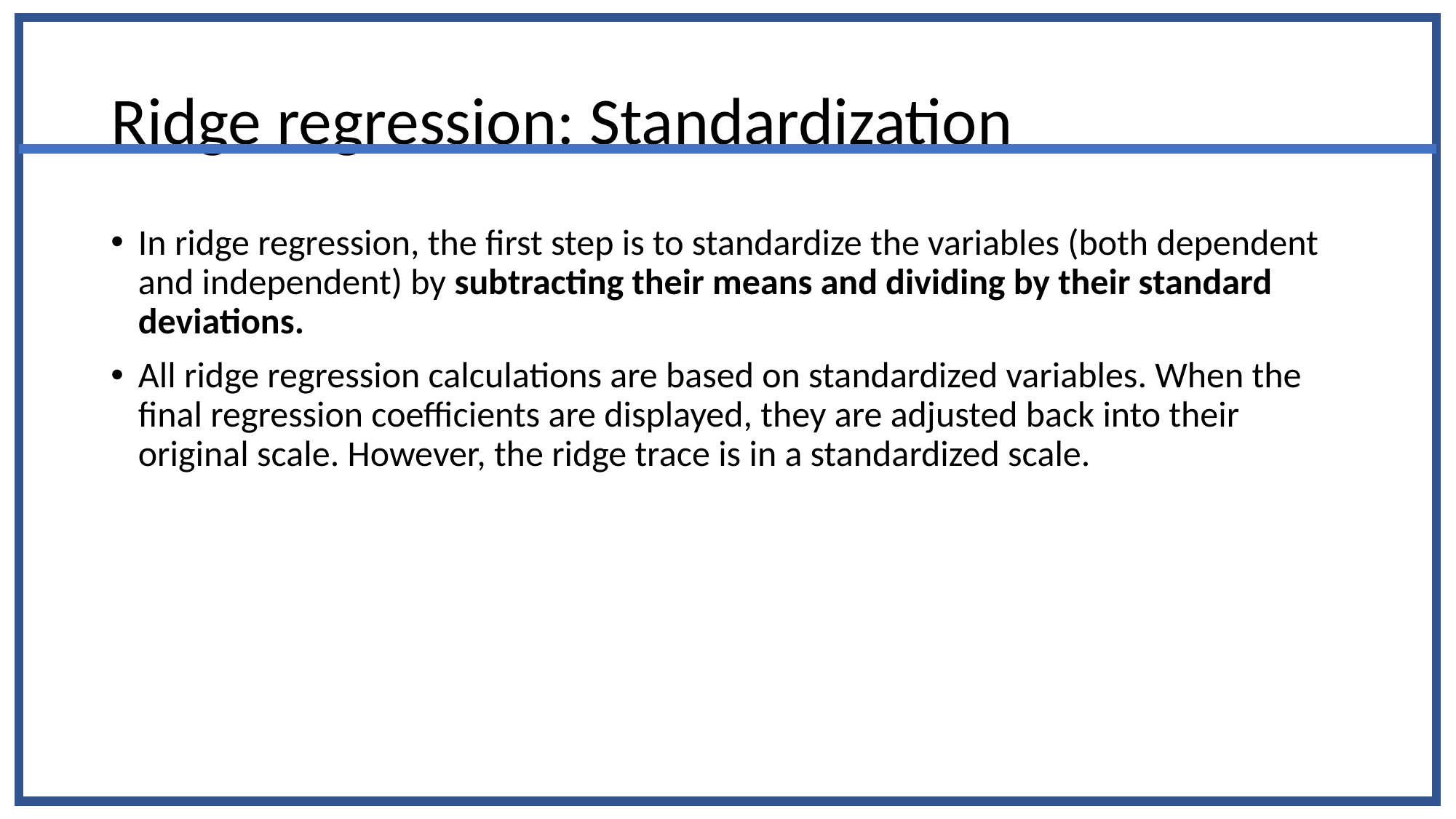

# Ridge regression: Standardization
In ridge regression, the first step is to standardize the variables (both dependent and independent) by subtracting their means and dividing by their standard deviations.
All ridge regression calculations are based on standardized variables. When the final regression coefficients are displayed, they are adjusted back into their original scale. However, the ridge trace is in a standardized scale.